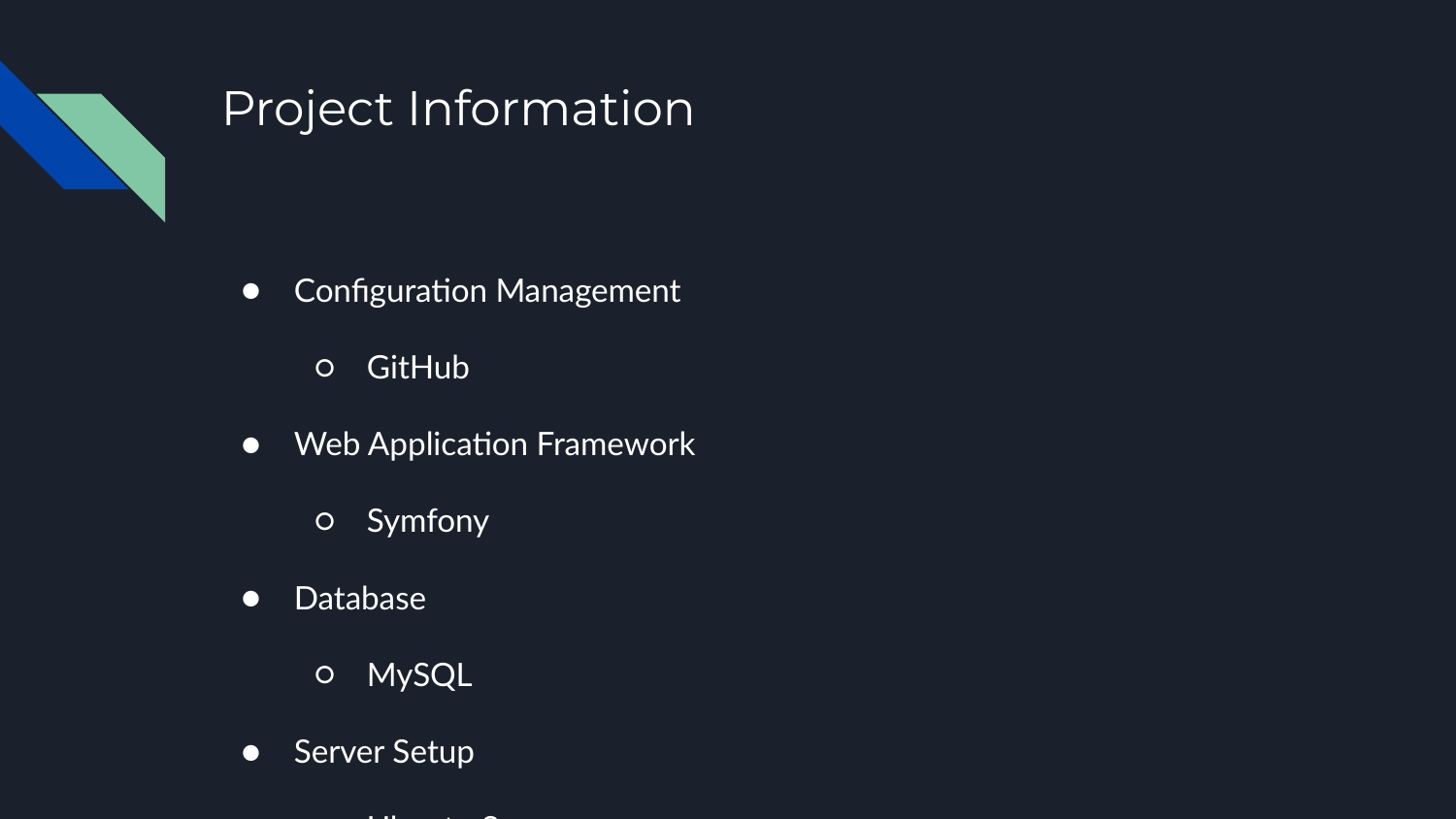

# Project Information
Configuration Management
GitHub
Web Application Framework
Symfony
Database
MySQL
Server Setup
Ubuntu Server
Languages
Vue, PHP, Node, Python/Javascript